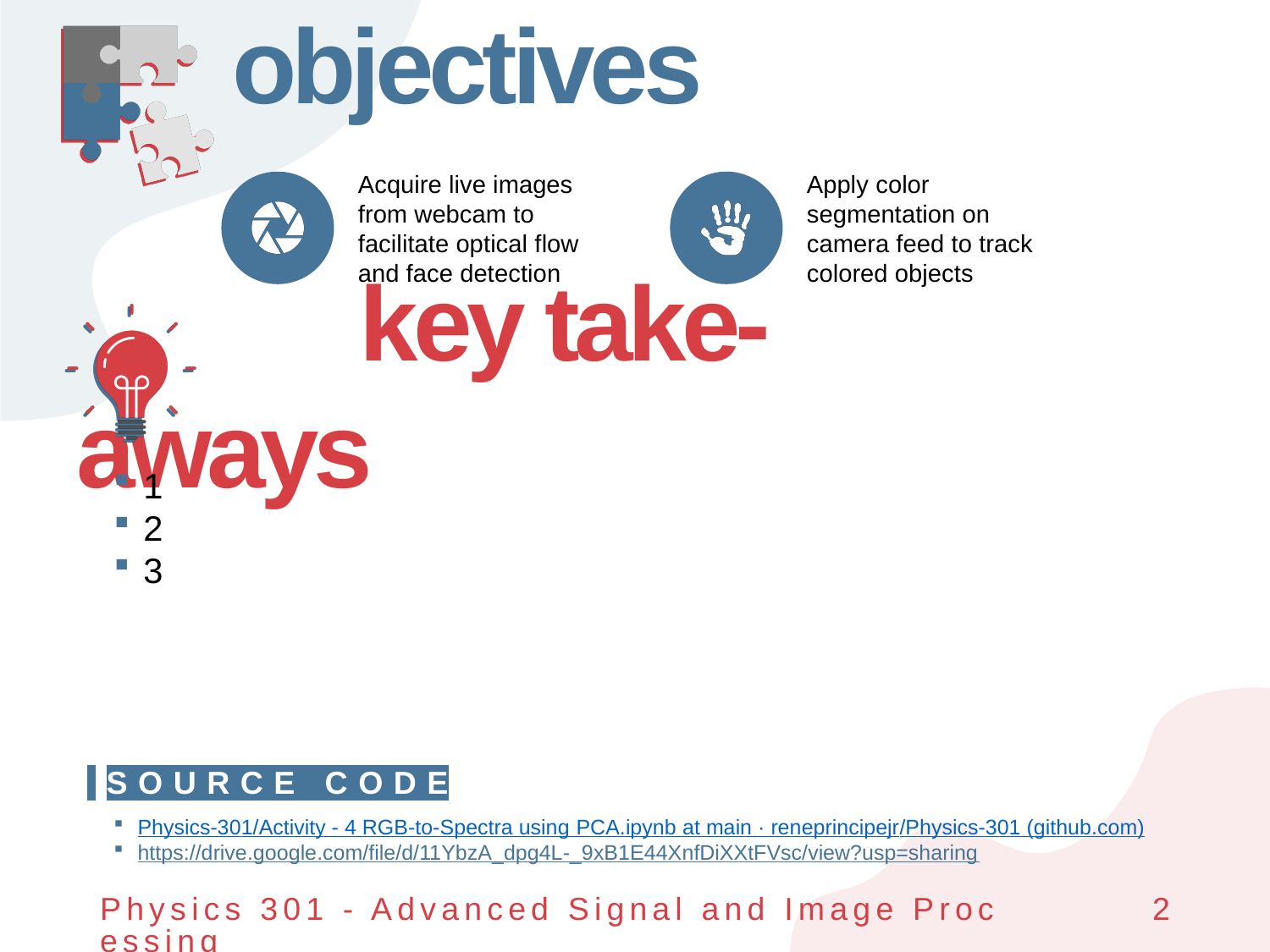

# objectives
Acquire live images from webcam to facilitate optical flow and face detection
Apply color segmentation on camera feed to track colored objects
1
2
3
Physics-301/Activity - 4 RGB-to-Spectra using PCA.ipynb at main · reneprincipejr/Physics-301 (github.com)
https://drive.google.com/file/d/11YbzA_dpg4L-_9xB1E44XnfDiXXtFVsc/view?usp=sharing
Physics 301 - Advanced Signal and Image Processing
2